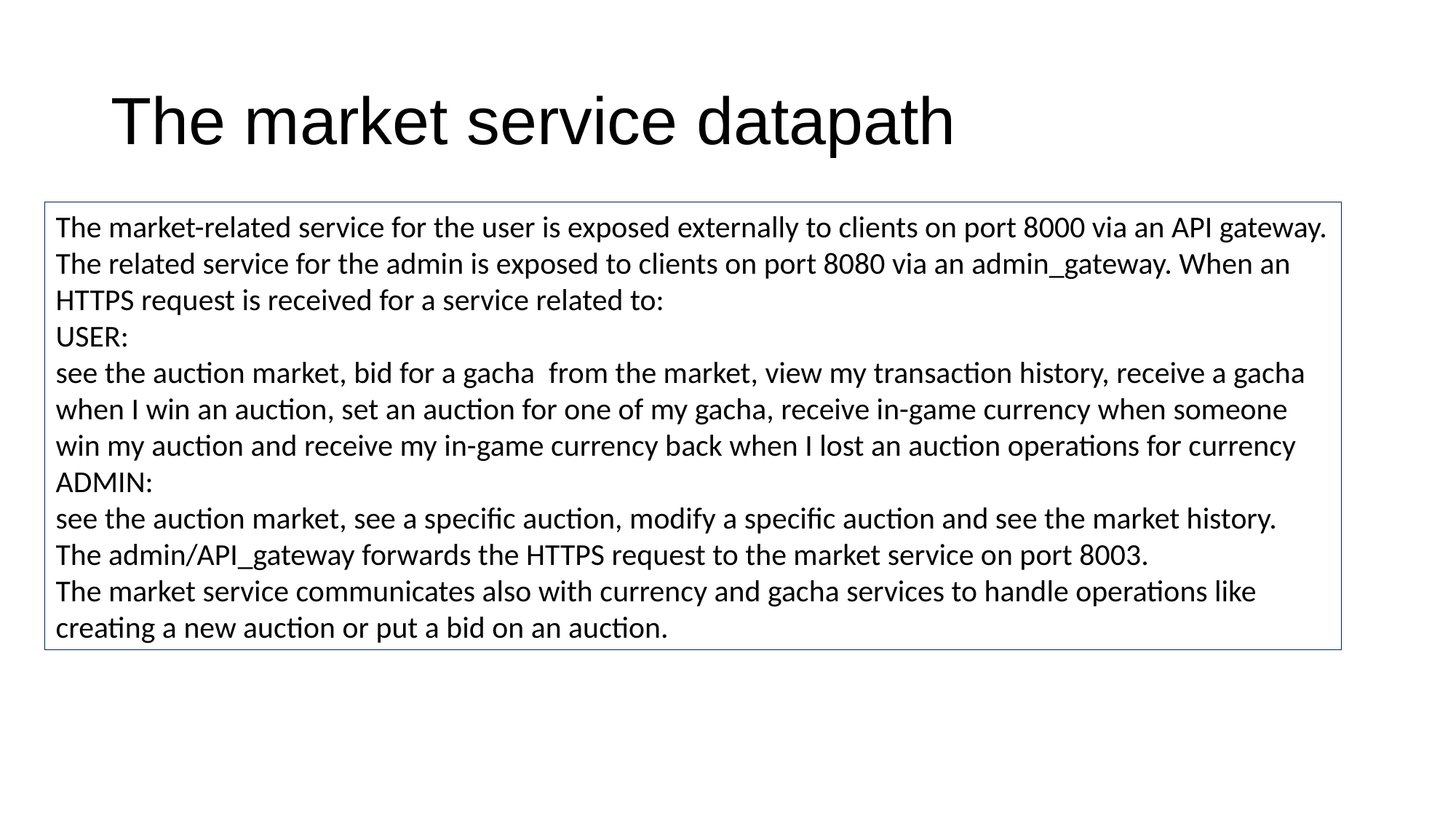

# The market service datapath
The market-related service for the user is exposed externally to clients on port 8000 via an API gateway. The related service for the admin is exposed to clients on port 8080 via an admin_gateway. When an HTTPS request is received for a service related to:
USER:
see the auction market, bid for a gacha  from the market, view my transaction history, receive a gacha when I win an auction, set an auction for one of my gacha, receive in-game currency when someone win my auction and receive my in-game currency back when I lost an auction operations for currency
ADMIN:
see the auction market, see a specific auction, modify a specific auction and see the market history.
The admin/API_gateway forwards the HTTPS request to the market service on port 8003.
The market service communicates also with currency and gacha services to handle operations like creating a new auction or put a bid on an auction.